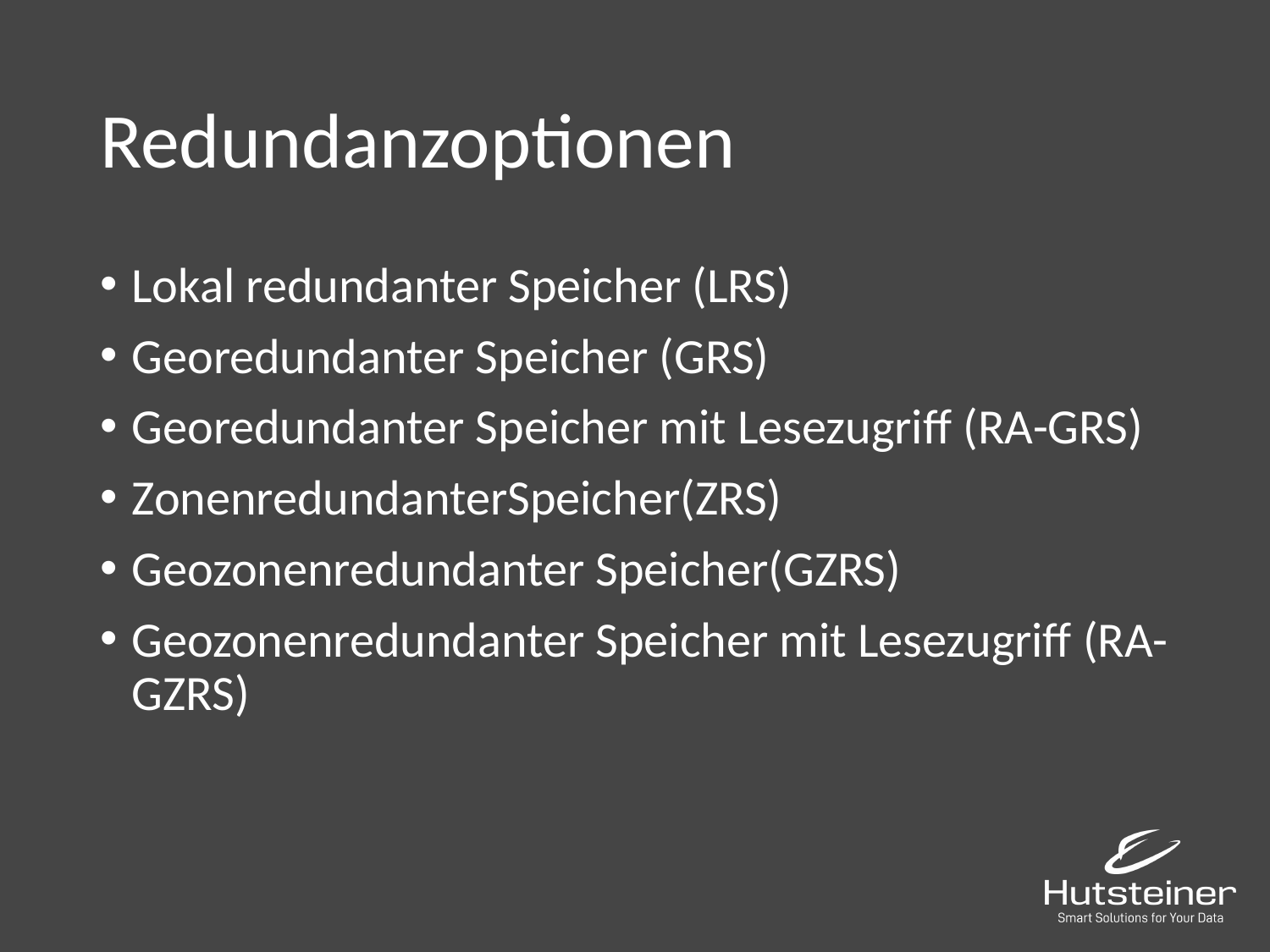

# Redundanzoptionen
Lokal redundanter Speicher (LRS)
Georedundanter Speicher (GRS)
Georedundanter Speicher mit Lesezugriff (RA-GRS)
ZonenredundanterSpeicher(ZRS)
Geozonenredundanter Speicher(GZRS)
Geozonenredundanter Speicher mit Lesezugriff (RA-GZRS)